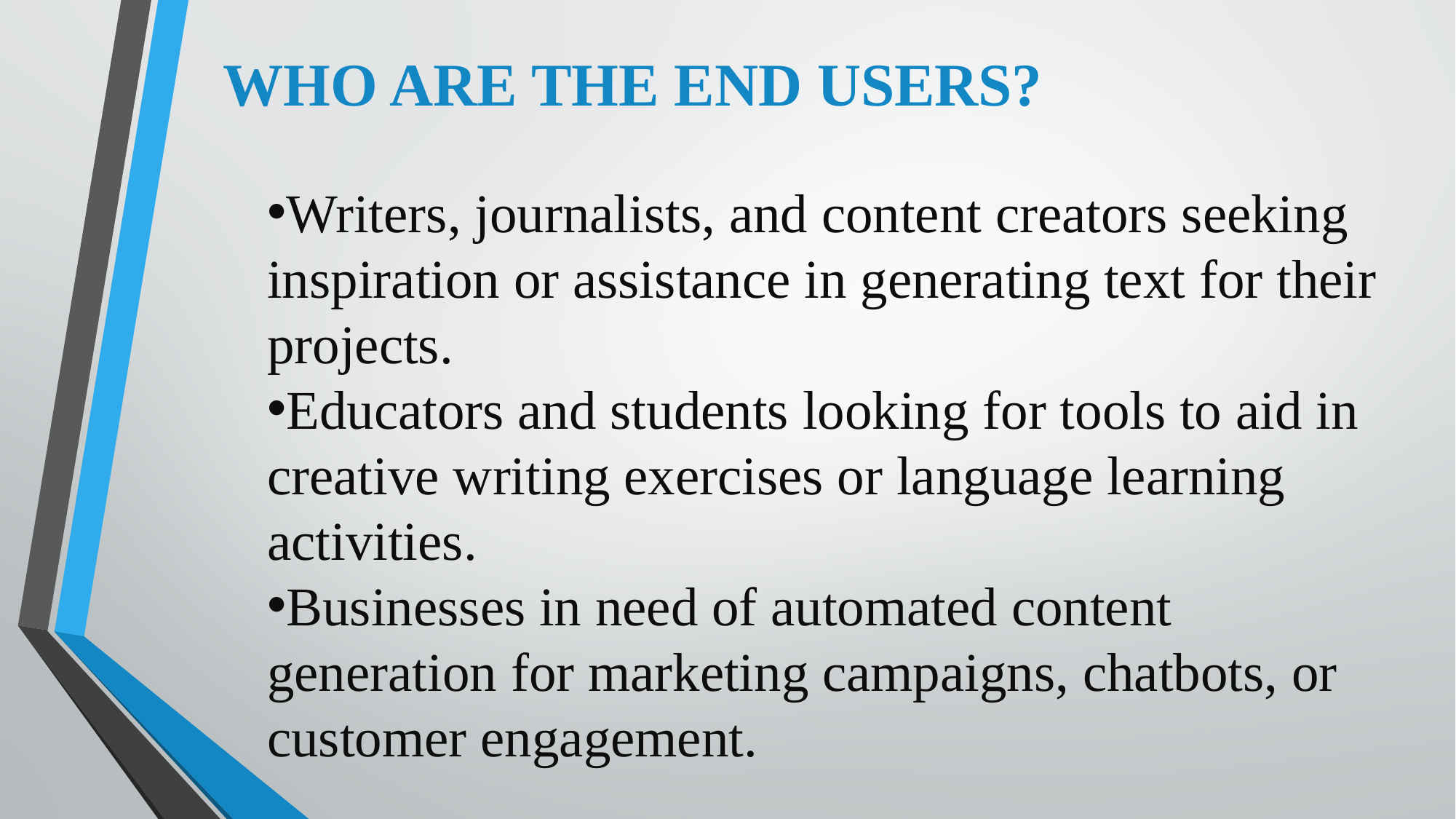

WHO ARE THE END USERS?
Writers, journalists, and content creators seeking inspiration or assistance in generating text for their projects.
Educators and students looking for tools to aid in creative writing exercises or language learning activities.
Businesses in need of automated content generation for marketing campaigns, chatbots, or customer engagement.